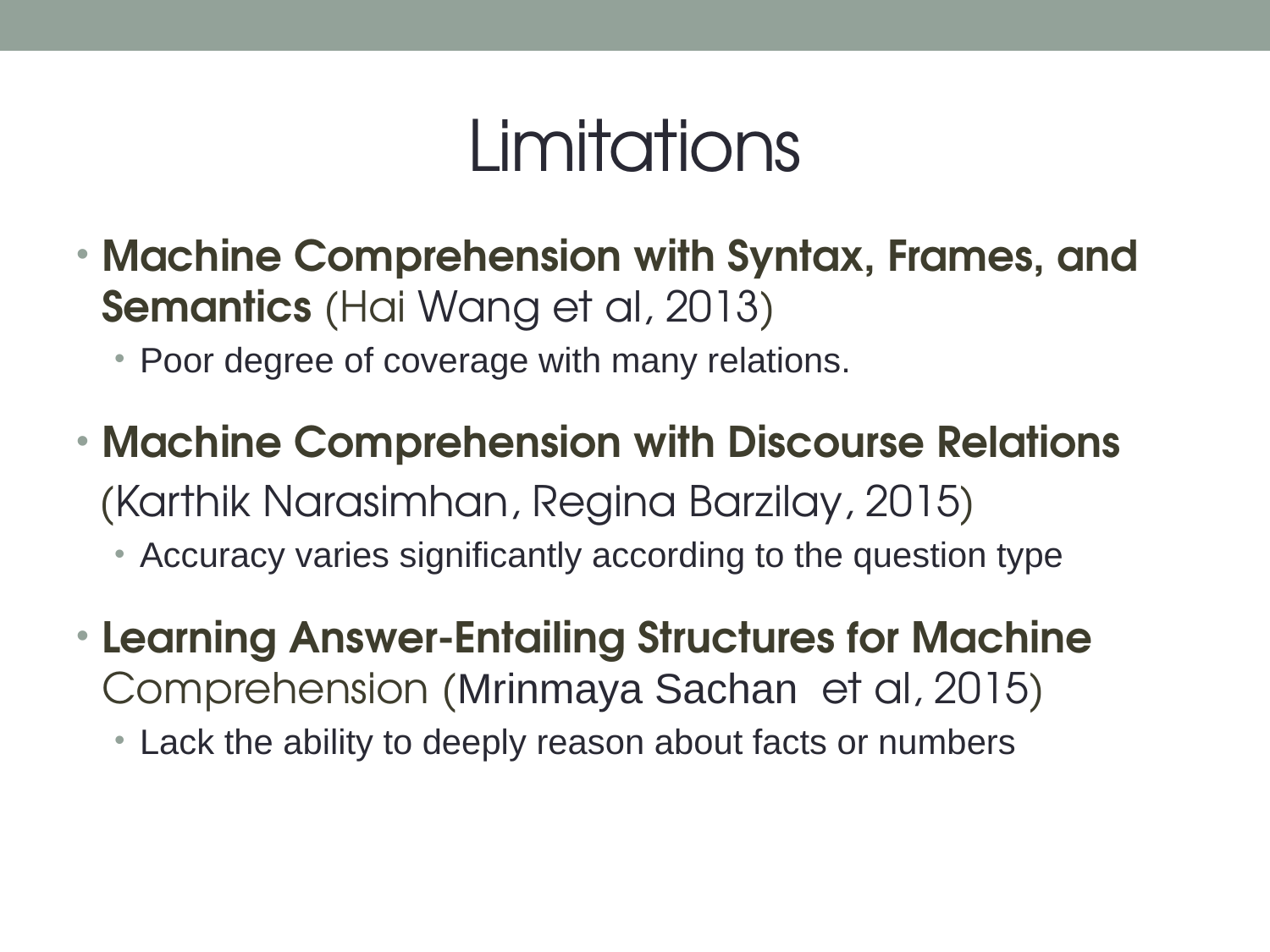

# Limitations
Machine Comprehension with Syntax, Frames, and Semantics (Hai Wang et al, 2013)
Poor degree of coverage with many relations.

Machine Comprehension with Discourse Relations
  (Karthik Narasimhan, Regina Barzilay, 2015)
Accuracy varies significantly according to the question type

Learning Answer-Entailing Structures for Machine Comprehension (Mrinmaya Sachan  et al, 2015)
Lack the ability to deeply reason about facts or numbers